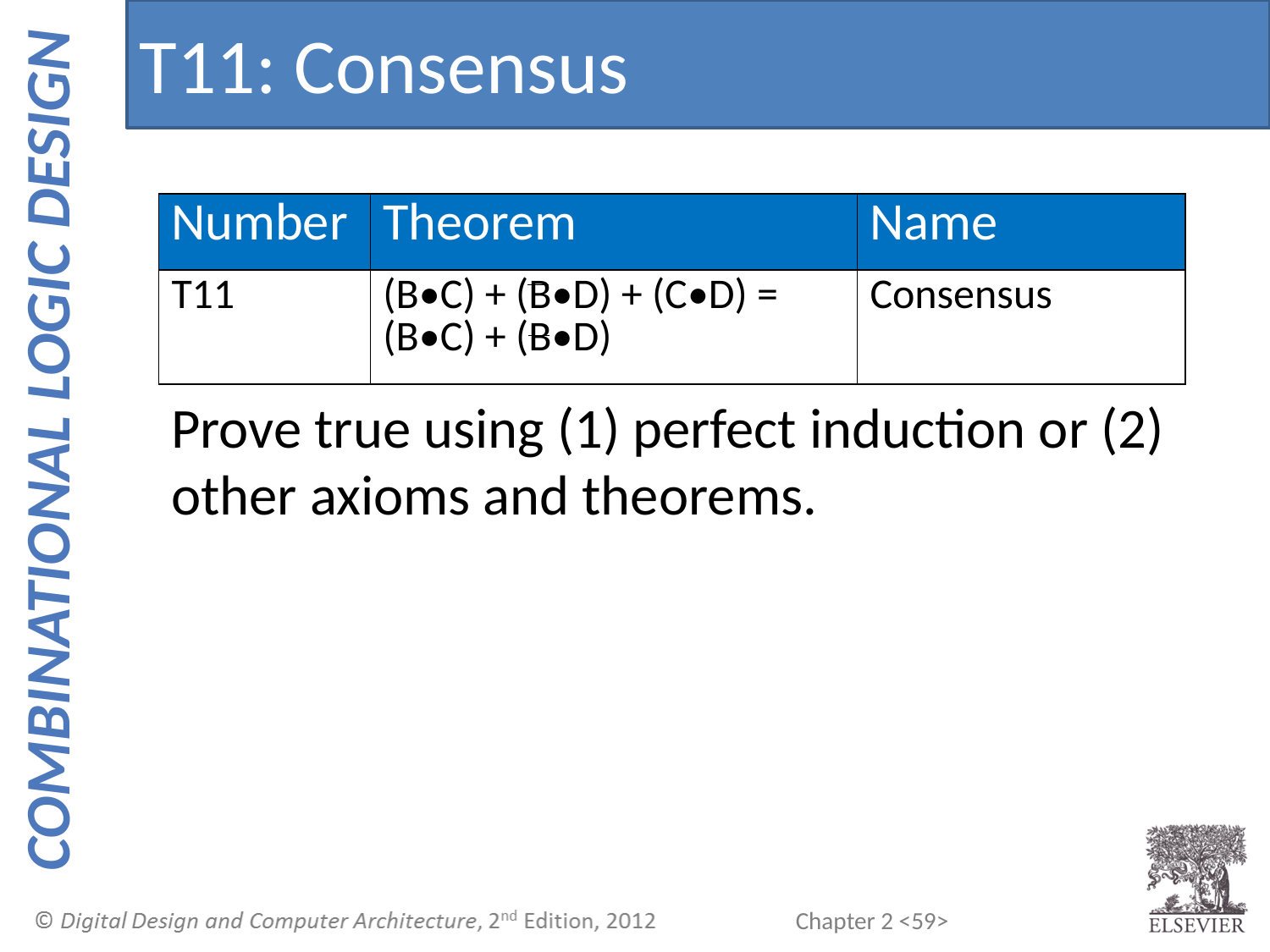

T11: Consensus
| Number | Theorem | Name |
| --- | --- | --- |
| T11 | (B•C) + (B•D) + (C•D) = (B•C) + (B•D) | Consensus |
Prove true using (1) perfect induction or (2) other axioms and theorems.